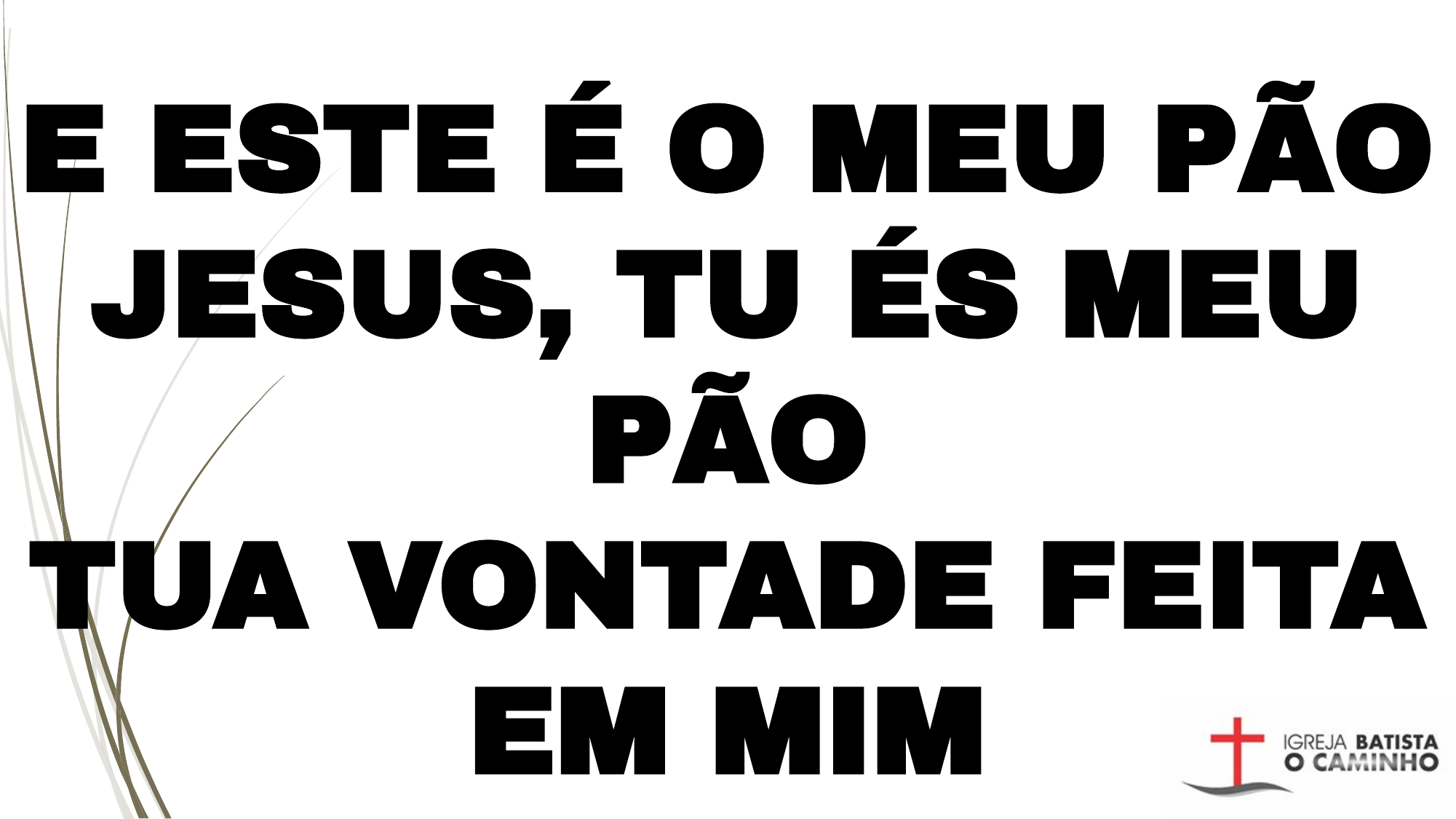

# E ESTE É O MEU PÃO JESUS, TU ÉS MEU PÃO TUA VONTADE FEITA EM MIM